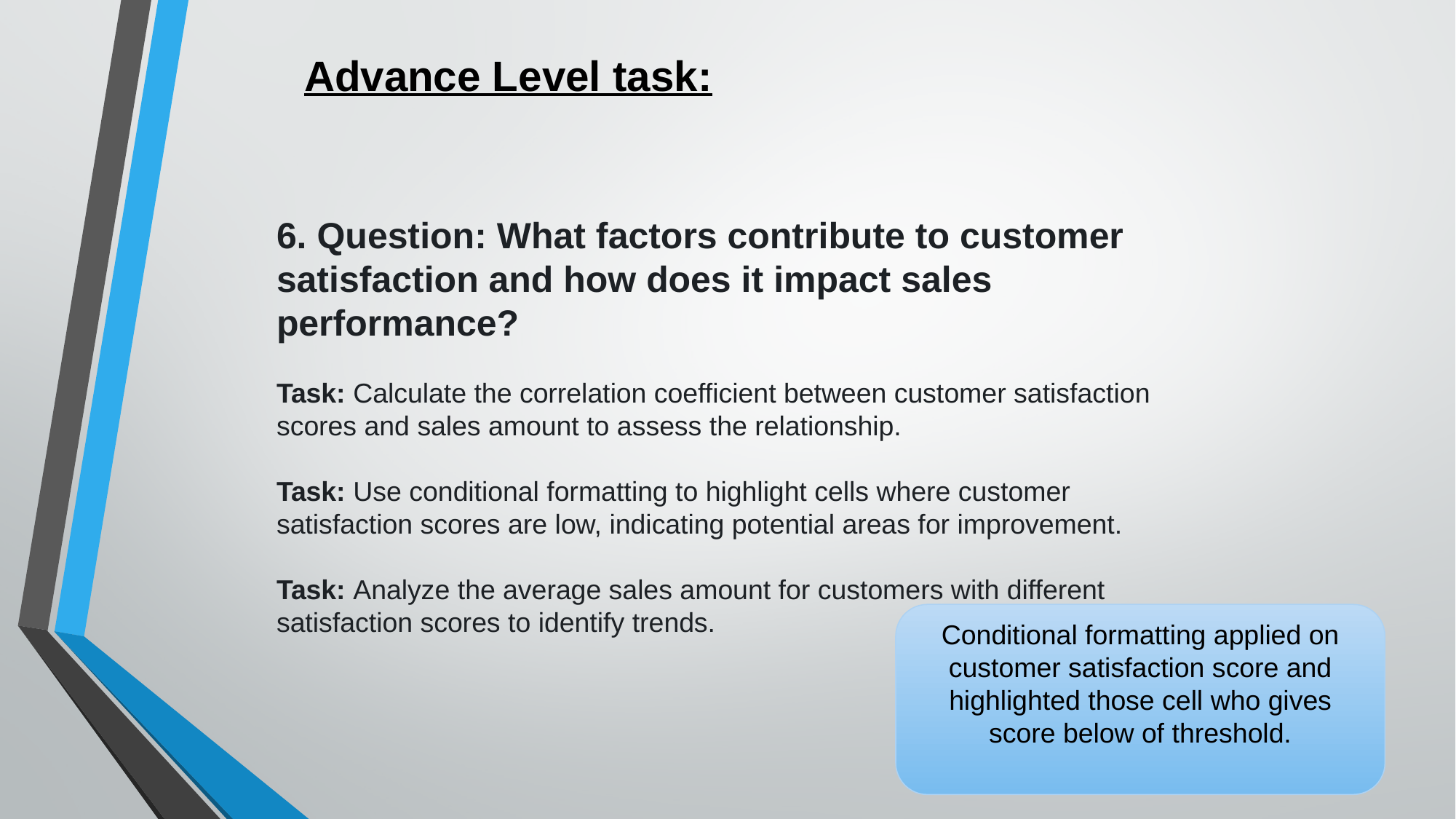

Advance Level task:
6. Question: What factors contribute to customer satisfaction and how does it impact sales performance?

Task: Calculate the correlation coefficient between customer satisfaction scores and sales amount to assess the relationship.

Task: Use conditional formatting to highlight cells where customer satisfaction scores are low, indicating potential areas for improvement.

Task: Analyze the average sales amount for customers with different satisfaction scores to identify trends.
Conditional formatting applied on customer satisfaction score and highlighted those cell who gives score below of threshold.